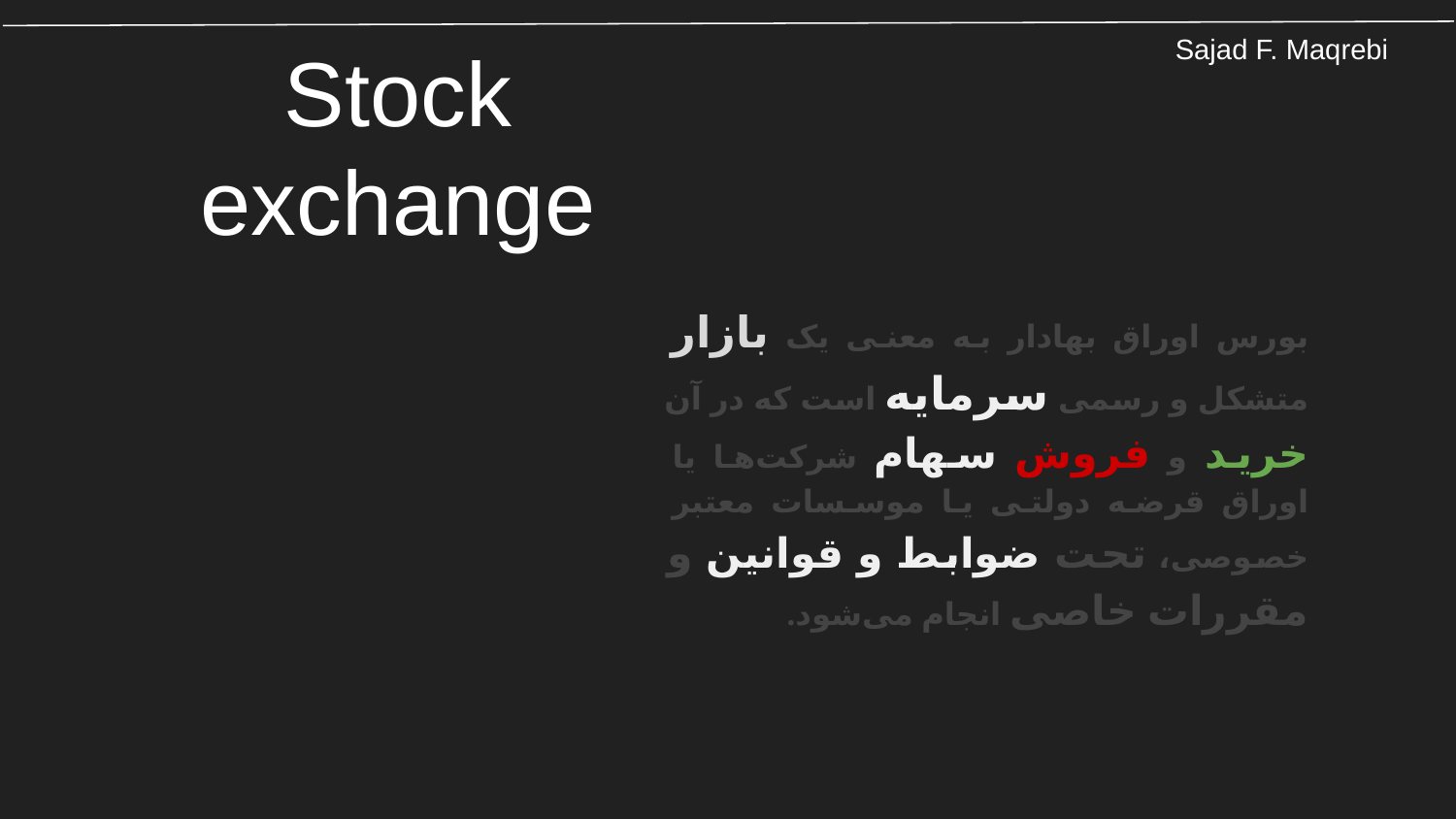

Stock exchange

# بورس اوراق بهادار به معنی یک بازار متشکل و رسمی سرمایه است که در آن خرید و فروش سهام شرکت‌ها یا اوراق قرضه دولتی یا موسسات معتبر خصوصی، تحت ضوابط و قوانین و مقررات خاصی انجام می‌شود.